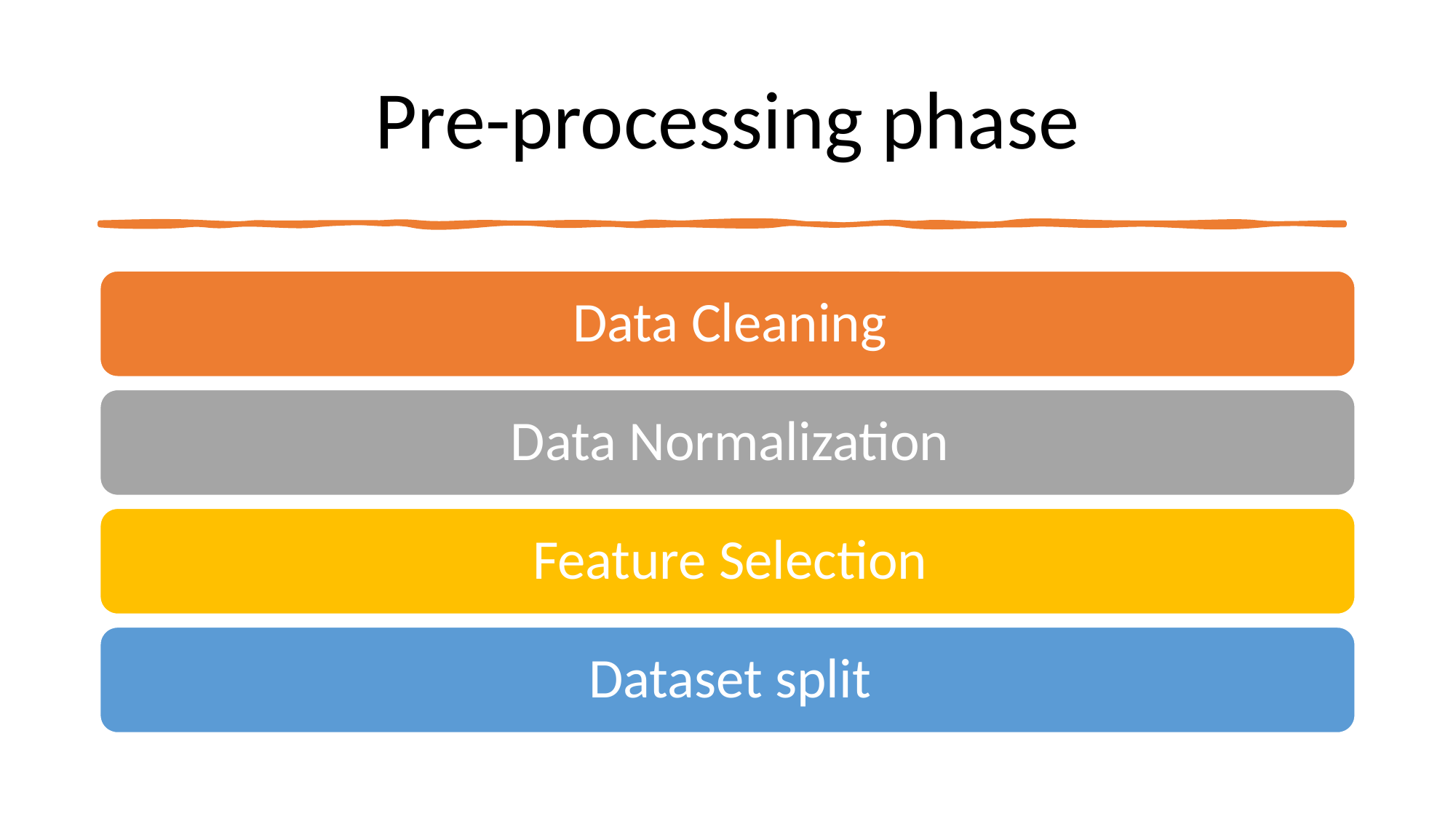

# Pre-processing phase

Data Cleaning
Data Normalization
Feature Selection
Dataset split